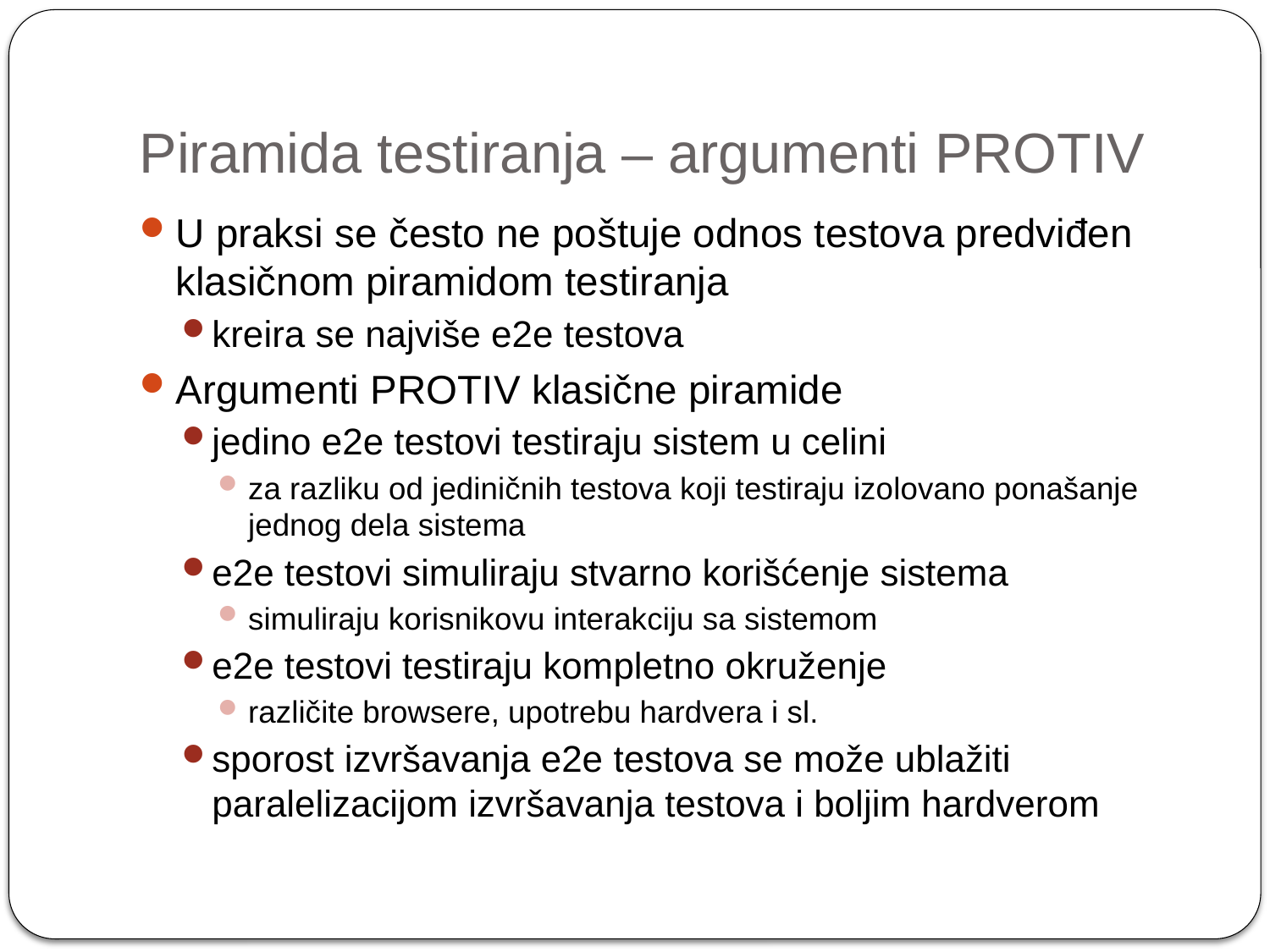

# Piramida testiranja – argumenti PROTIV
U praksi se često ne poštuje odnos testova predviđen klasičnom piramidom testiranja
kreira se najviše e2e testova
Argumenti PROTIV klasične piramide
jedino e2e testovi testiraju sistem u celini
za razliku od jediničnih testova koji testiraju izolovano ponašanje jednog dela sistema
e2e testovi simuliraju stvarno korišćenje sistema
simuliraju korisnikovu interakciju sa sistemom
e2e testovi testiraju kompletno okruženje
različite browsere, upotrebu hardvera i sl.
sporost izvršavanja e2e testova se može ublažiti paralelizacijom izvršavanja testova i boljim hardverom